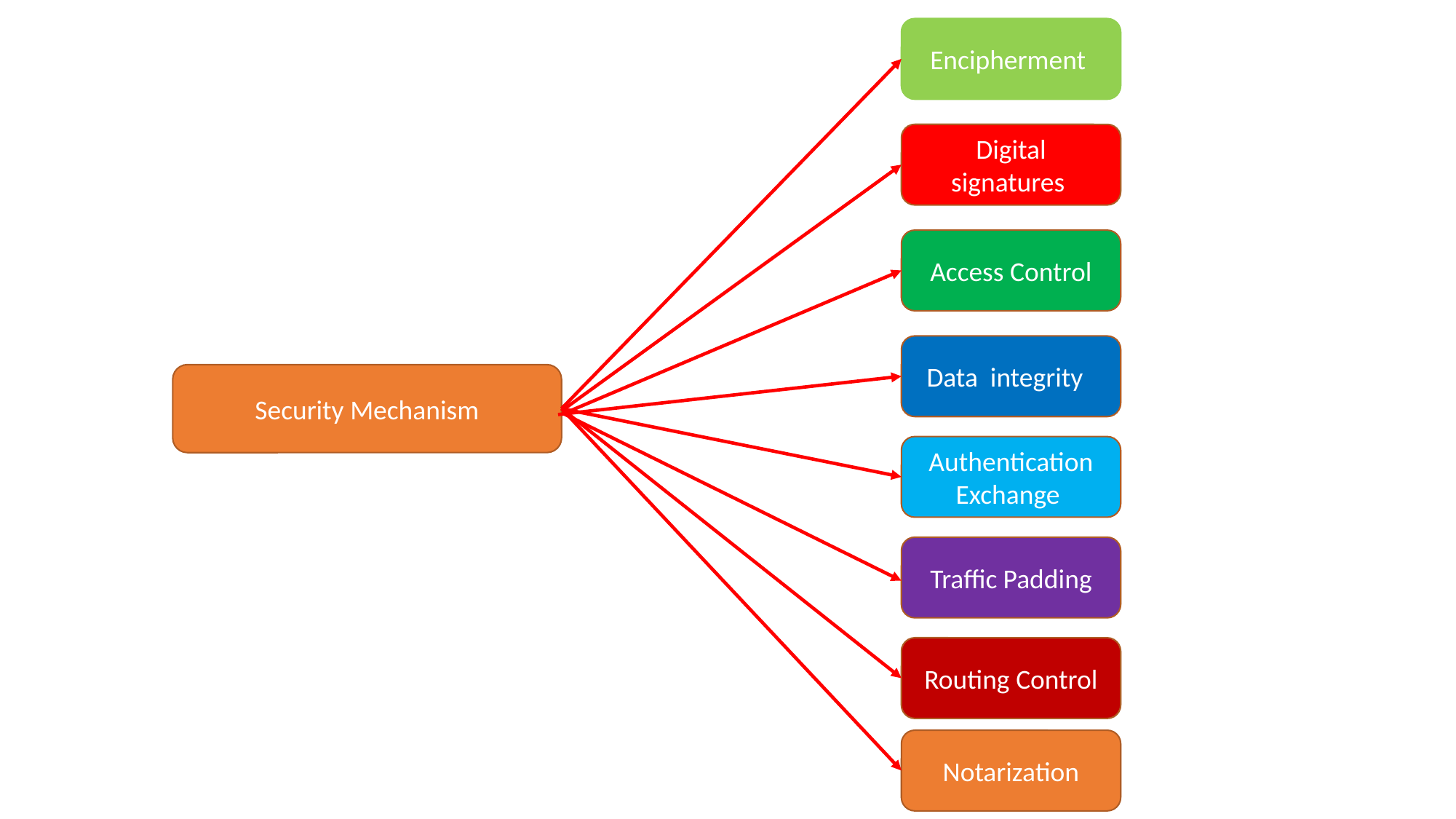

Encipherment
Digital signatures
Access Control
Data  integrity
Security Mechanism
Authentication Exchange
Traffic Padding
Routing Control
Notarization